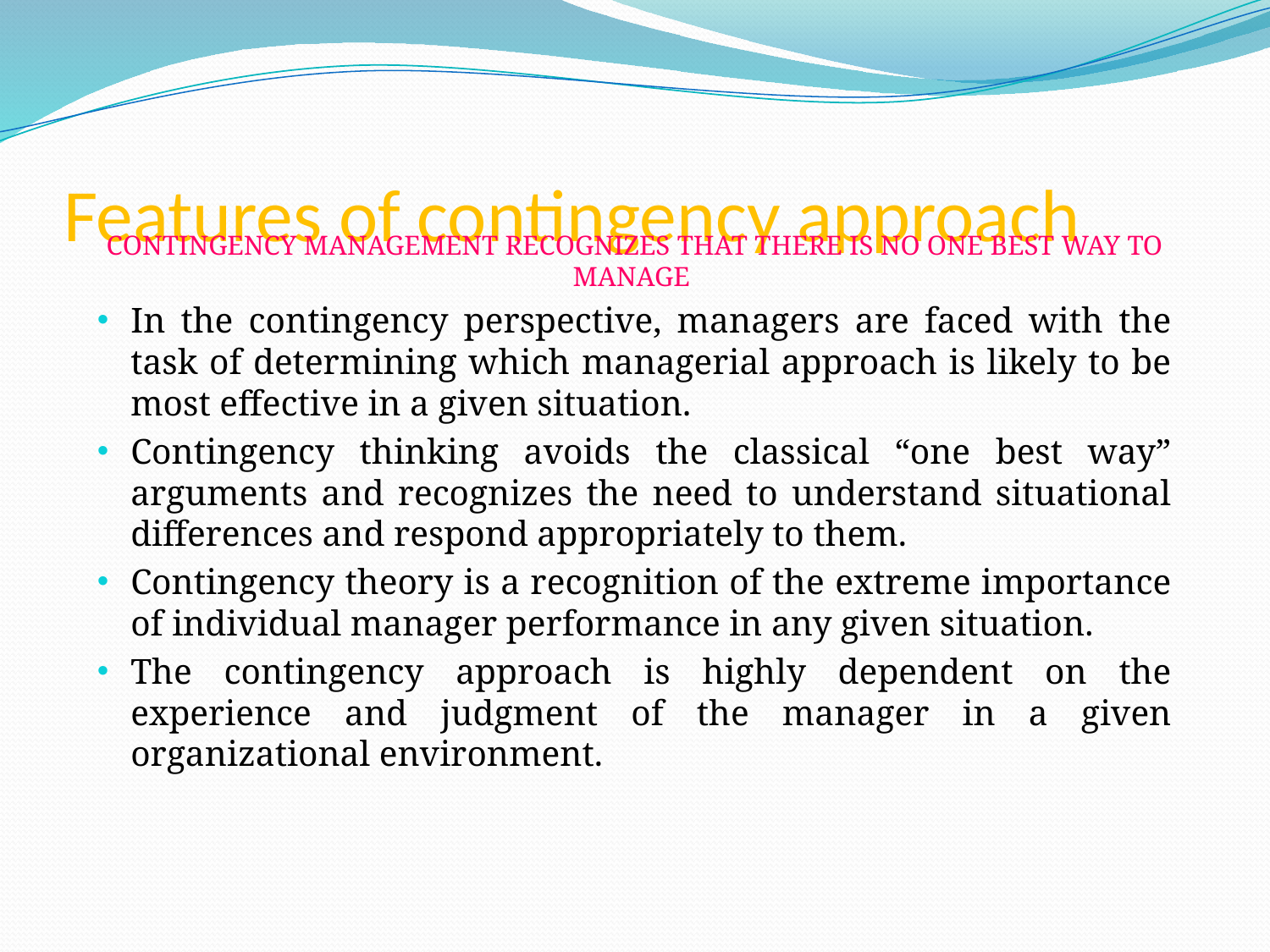

# Features of contingency approach
CONTINGENCY MANAGEMENT RECOGNIZES THAT THERE IS NO ONE BEST WAY TO MANAGE
In the contingency perspective, managers are faced with the task of determining which managerial approach is likely to be most effective in a given situation.
Contingency thinking avoids the classical “one best way” arguments and recognizes the need to understand situational differences and respond appropriately to them.
Contingency theory is a recognition of the extreme importance of individual manager performance in any given situation.
The contingency approach is highly dependent on the experience and judgment of the manager in a given organizational environment.